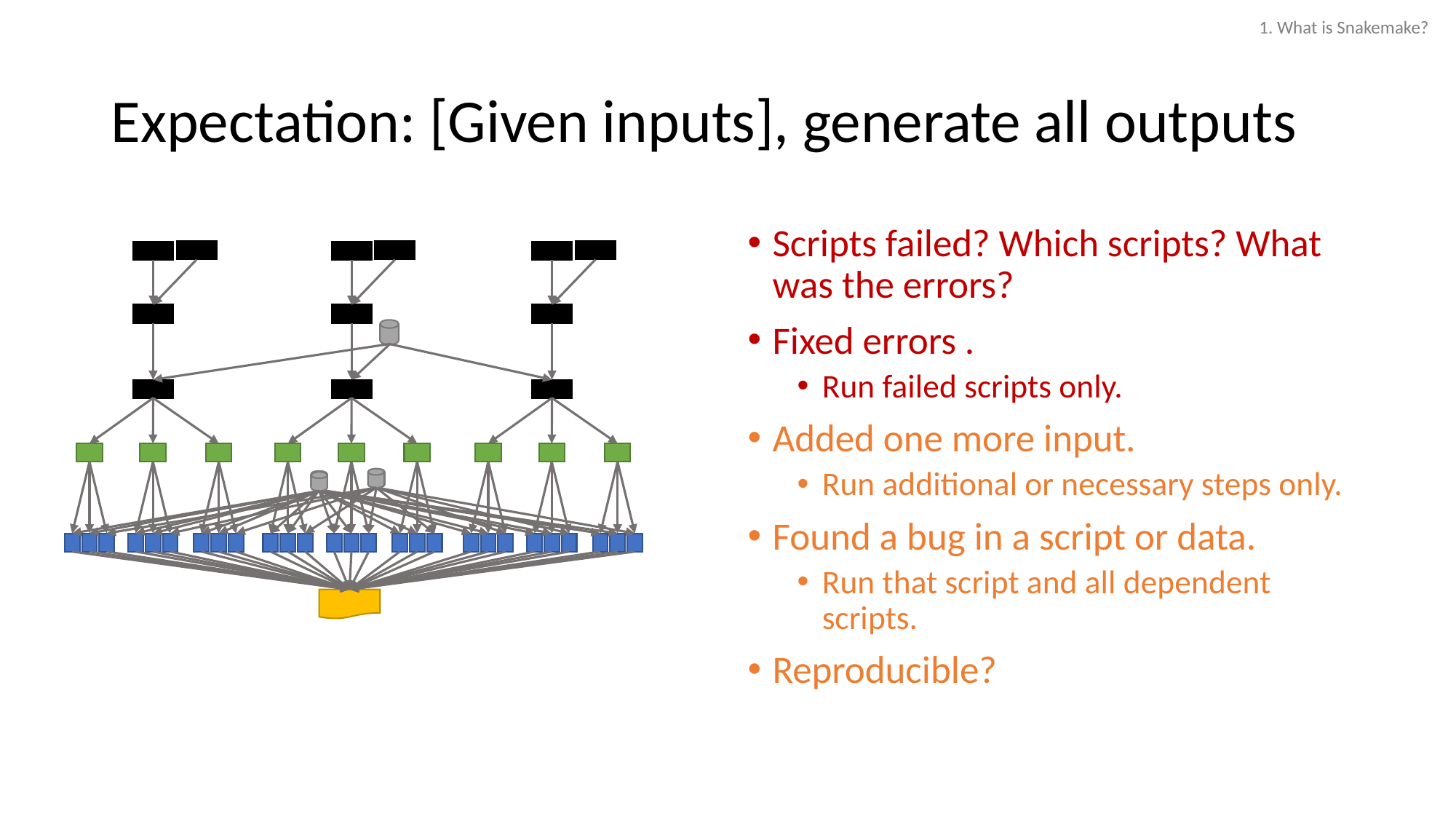

1. What is Snakemake?
# Expectation: [Given inputs], generate all outputs
Scripts failed? Which scripts? What was the errors?
Fixed errors .
Run failed scripts only.
Added one more input.
Run additional or necessary steps only.
Found a bug in a script or data.
Run that script and all dependent scripts.
Reproducible?